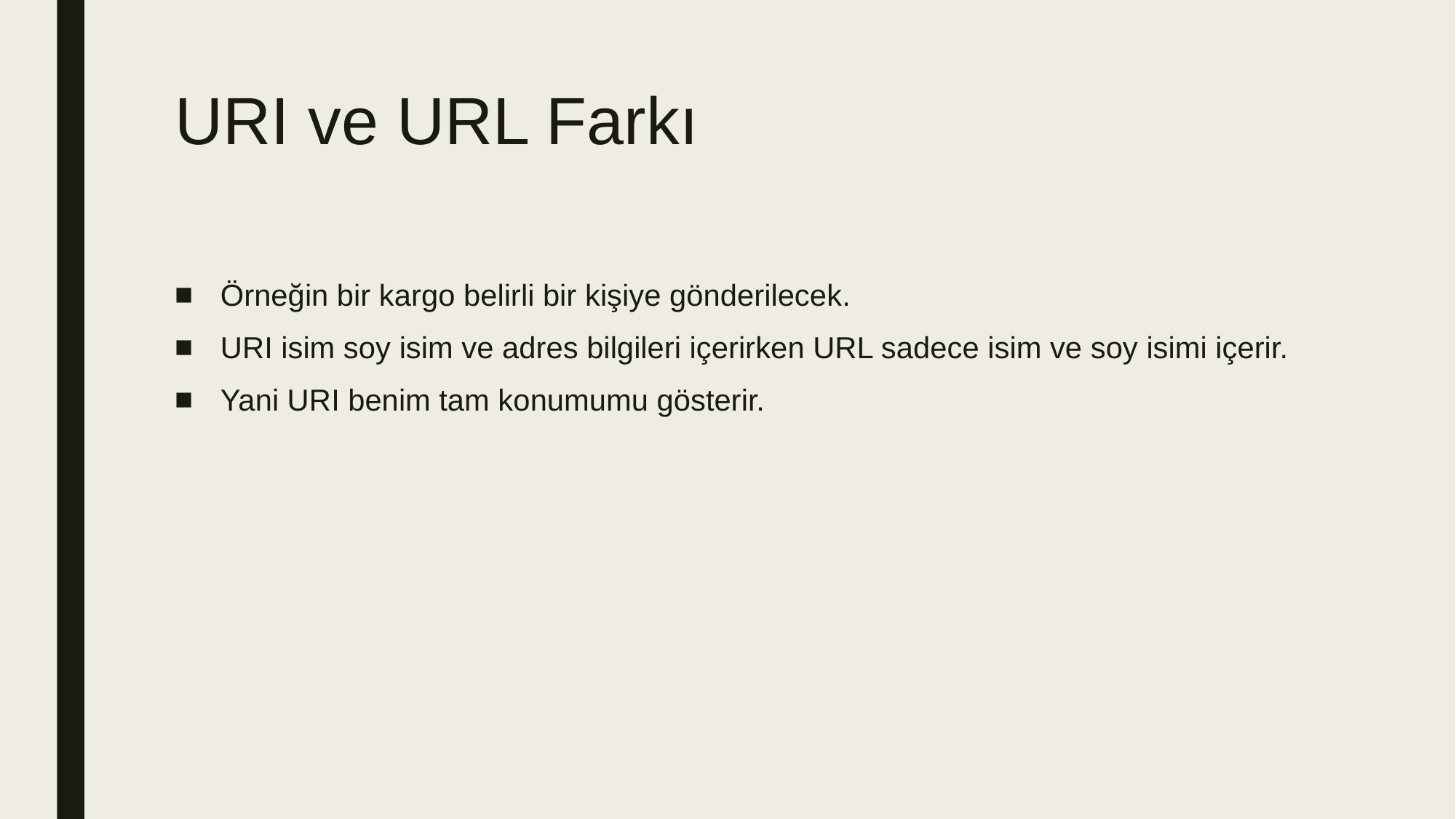

# URI ve URL Farkı
Örneğin bir kargo belirli bir kişiye gönderilecek.
URI isim soy isim ve adres bilgileri içerirken URL sadece isim ve soy isimi içerir.
Yani URI benim tam konumumu gösterir.